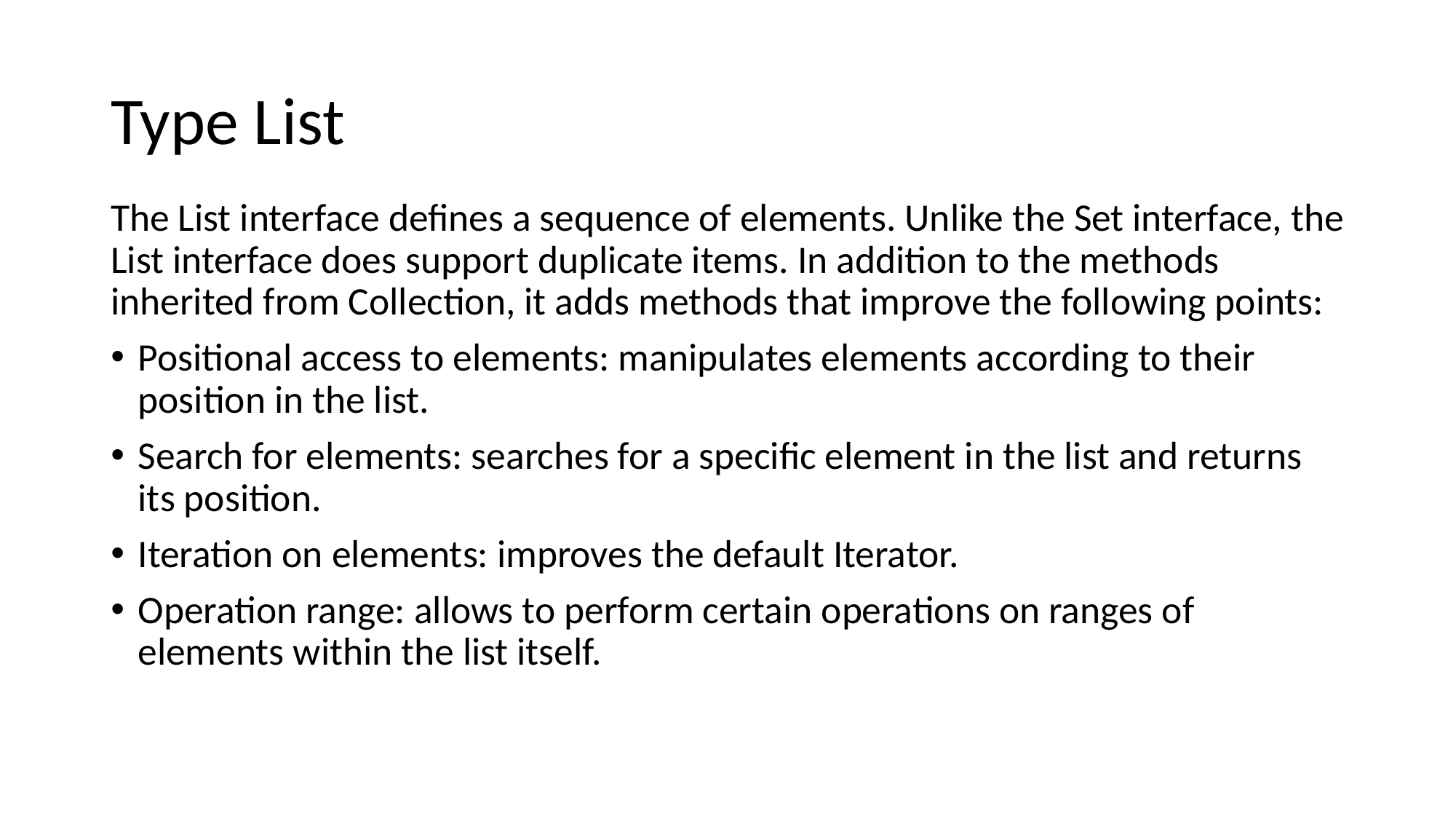

# Type List
The List interface defines a sequence of elements. Unlike the Set interface, the List interface does support duplicate items. In addition to the methods inherited from Collection, it adds methods that improve the following points:
Positional access to elements: manipulates elements according to their position in the list.
Search for elements: searches for a specific element in the list and returns its position.
Iteration on elements: improves the default Iterator.
Operation range: allows to perform certain operations on ranges of elements within the list itself.